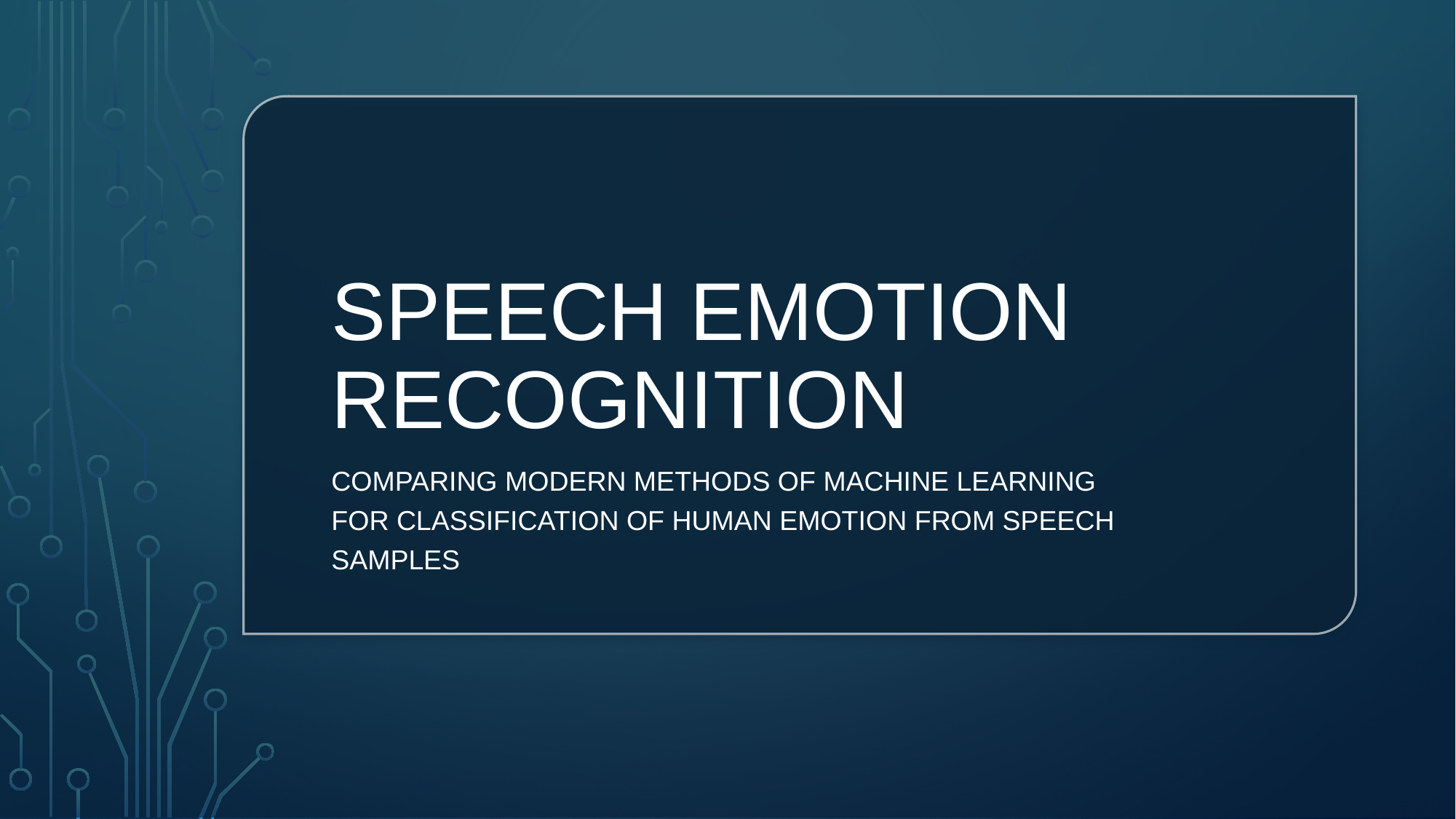

# Speech Emotion Recognition
Comparing modern methods of Machine learning for classification of human emotion from speech samples